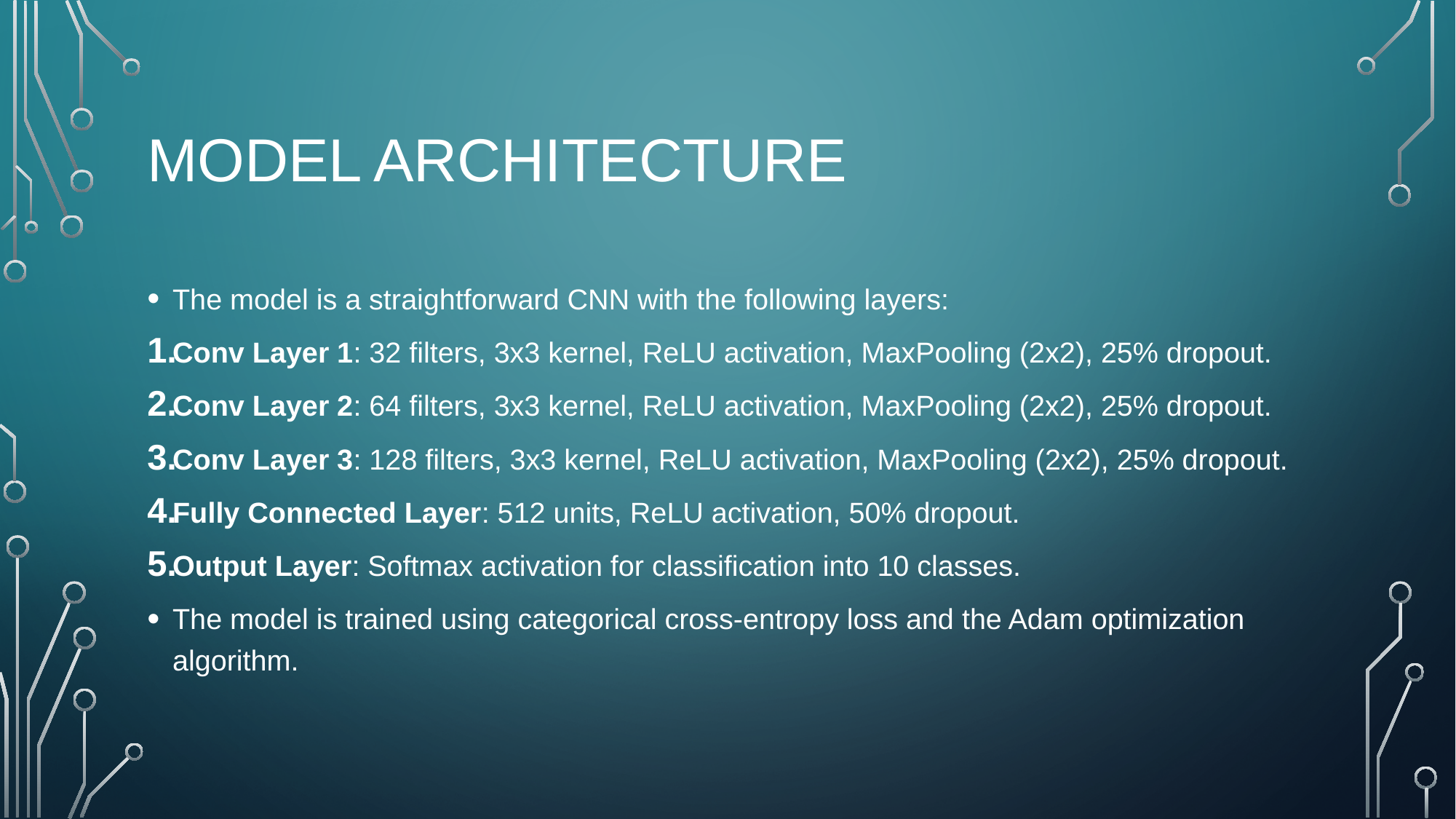

# Model Architecture
The model is a straightforward CNN with the following layers:
Conv Layer 1: 32 filters, 3x3 kernel, ReLU activation, MaxPooling (2x2), 25% dropout.
Conv Layer 2: 64 filters, 3x3 kernel, ReLU activation, MaxPooling (2x2), 25% dropout.
Conv Layer 3: 128 filters, 3x3 kernel, ReLU activation, MaxPooling (2x2), 25% dropout.
Fully Connected Layer: 512 units, ReLU activation, 50% dropout.
Output Layer: Softmax activation for classification into 10 classes.
The model is trained using categorical cross-entropy loss and the Adam optimization algorithm.